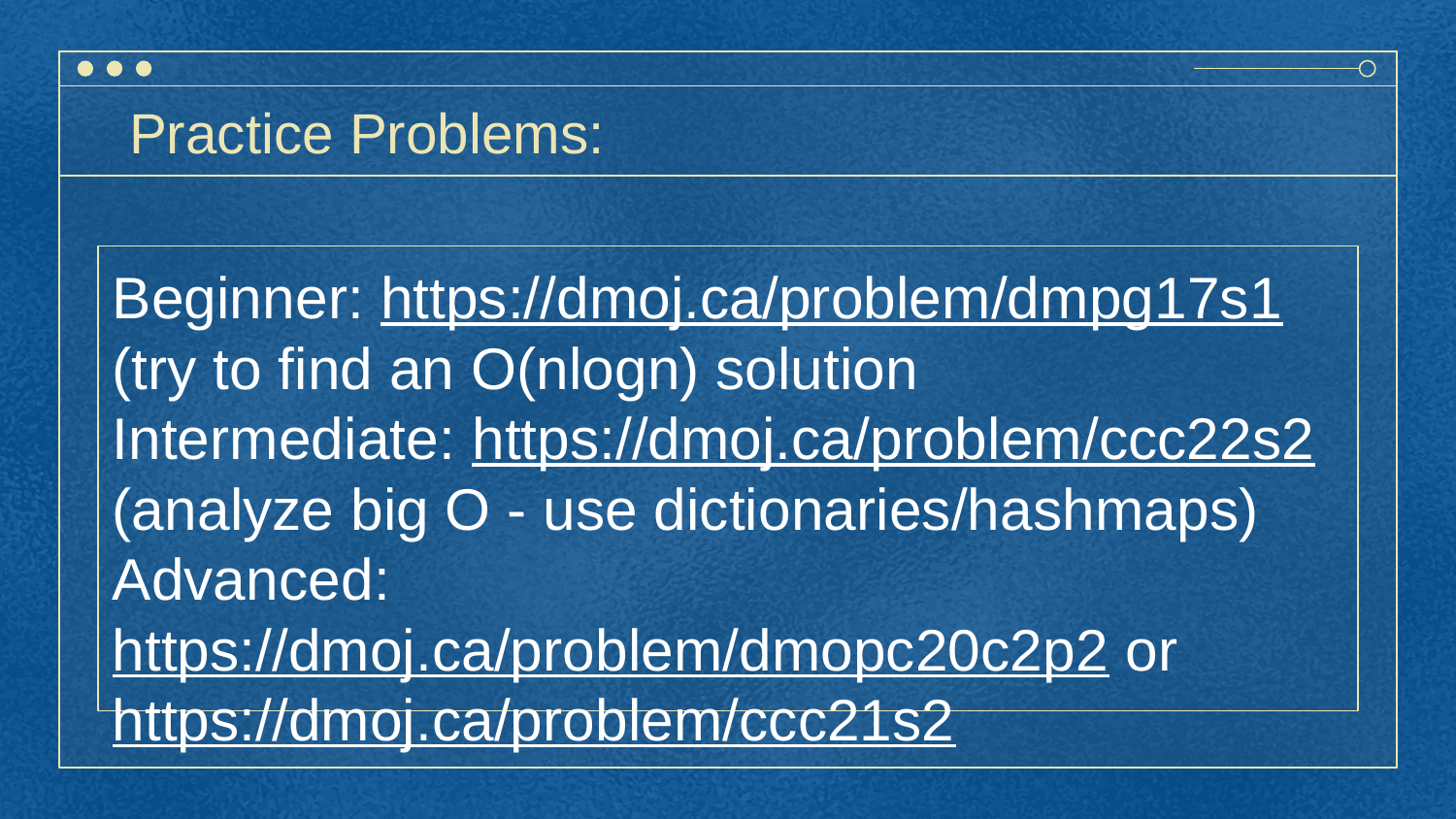

# Practice Problems:
Beginner: https://dmoj.ca/problem/dmpg17s1
(try to find an O(nlogn) solution
Intermediate: https://dmoj.ca/problem/ccc22s2
(analyze big O - use dictionaries/hashmaps)
Advanced: https://dmoj.ca/problem/dmopc20c2p2 or https://dmoj.ca/problem/ccc21s2